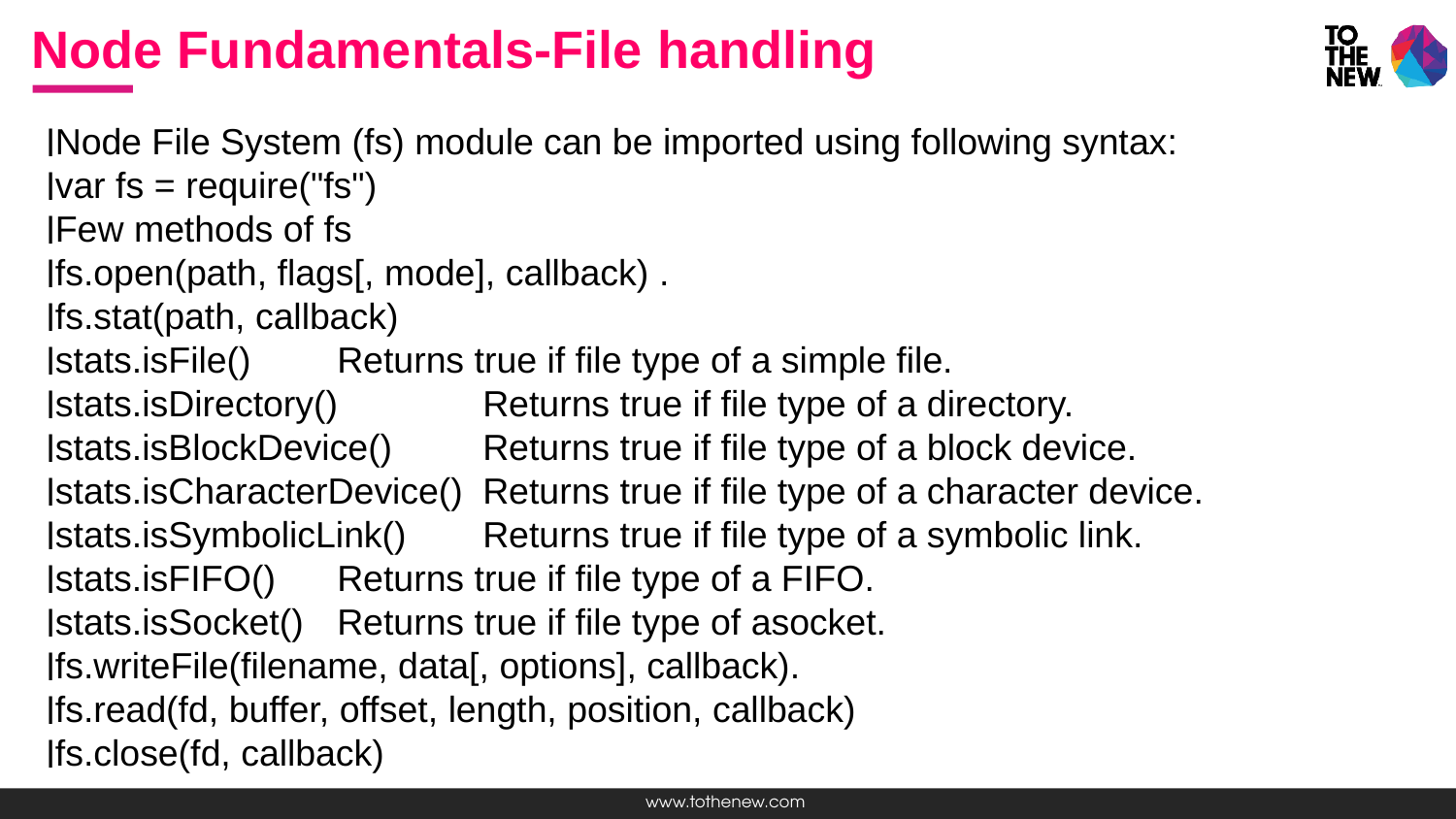

Node Fundamentals-File handling
Node File System (fs) module can be imported using following syntax:
var fs = require("fs")
Few methods of fs
fs.open(path, flags[, mode], callback) .
fs.stat(path, callback)
stats.isFile()	Returns true if file type of a simple file.
stats.isDirectory()	Returns true if file type of a directory.
stats.isBlockDevice()	Returns true if file type of a block device.
stats.isCharacterDevice()	Returns true if file type of a character device.
stats.isSymbolicLink()	Returns true if file type of a symbolic link.
stats.isFIFO()	Returns true if file type of a FIFO.
stats.isSocket()	Returns true if file type of asocket.
fs.writeFile(filename, data[, options], callback).
fs.read(fd, buffer, offset, length, position, callback)
fs.close(fd, callback)